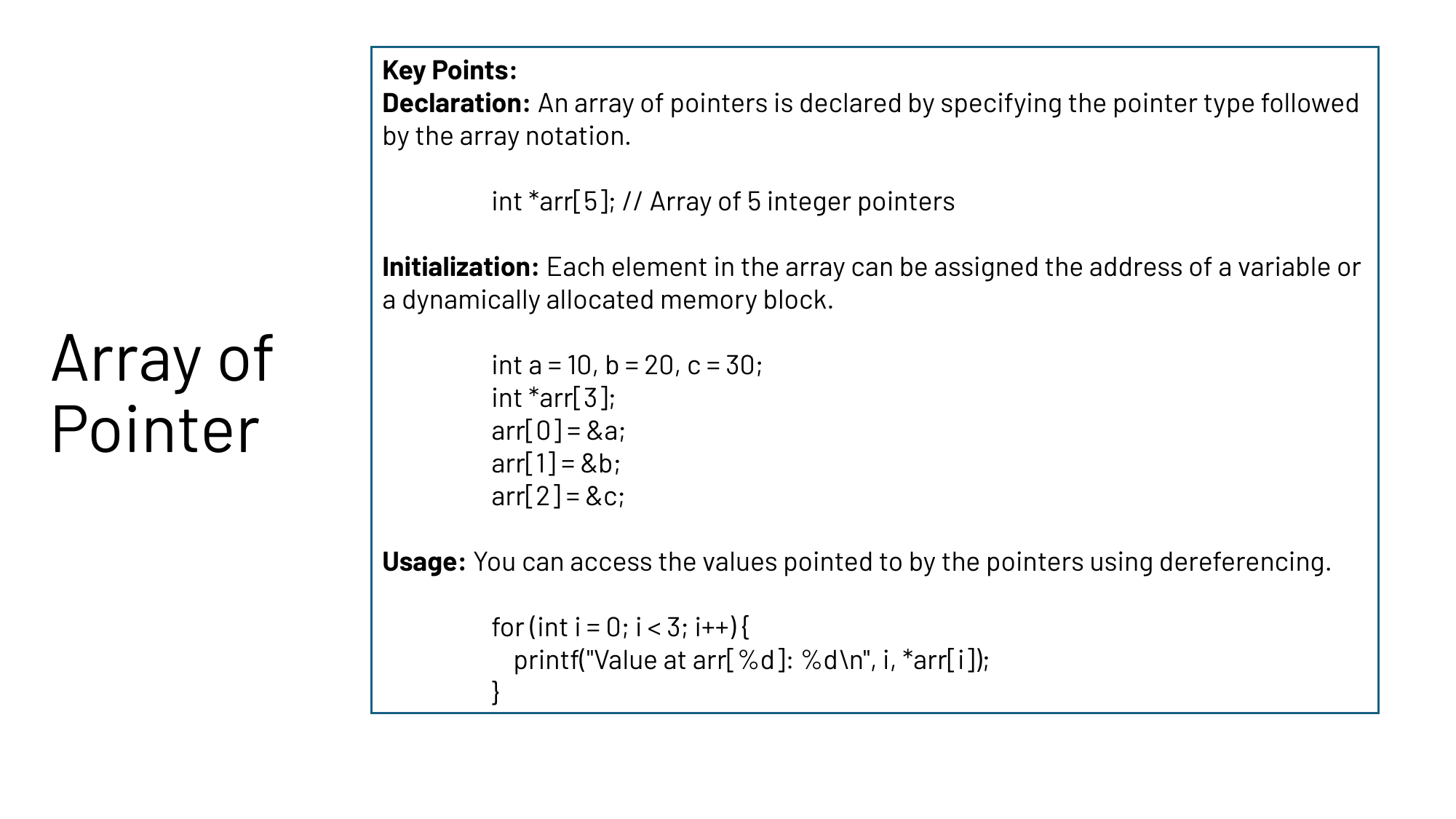

Key Points:
Declaration: An array of pointers is declared by specifying the pointer type followed by the array notation.

	int *arr[5]; // Array of 5 integer pointers

Initialization: Each element in the array can be assigned the address of a variable or a dynamically allocated memory block.

int a = 10, b = 20, c = 30;
int *arr[3];
arr[0] = &a;
arr[1] = &b;
arr[2] = &c;

Usage: You can access the values pointed to by the pointers using dereferencing.

for (int i = 0; i < 3; i++) {
    printf("Value at arr[%d]: %d\n", i, *arr[i]);
}
# Array of  Pointer